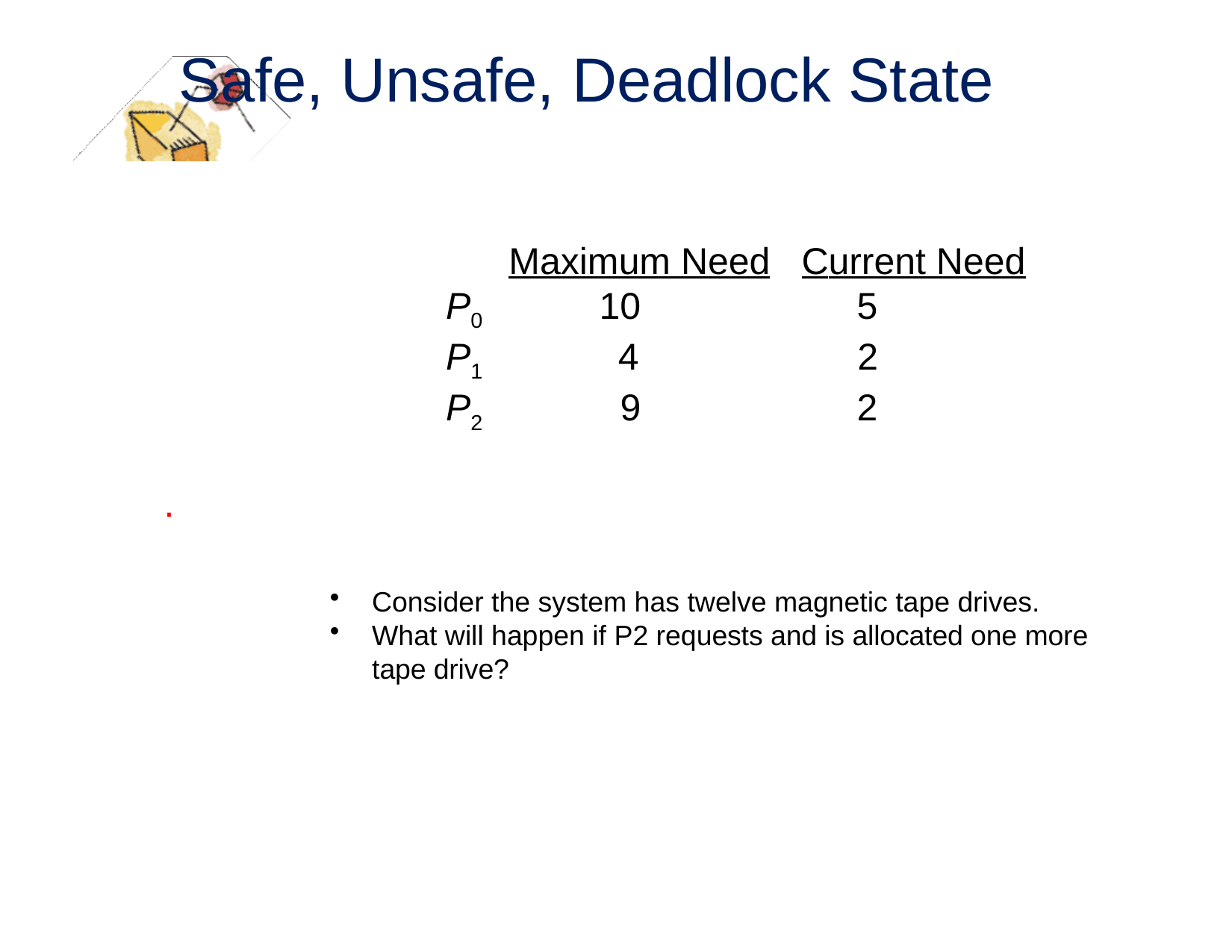

# Safe, Unsafe, Deadlock State
                                 Maximum Need	   Current Need
		P0	10 	                 5
		P1	             4                     2
		P2	  9 	                 2

.
Consider the system has twelve magnetic tape drives.
What will happen if P2 requests and is allocated one more tape drive?